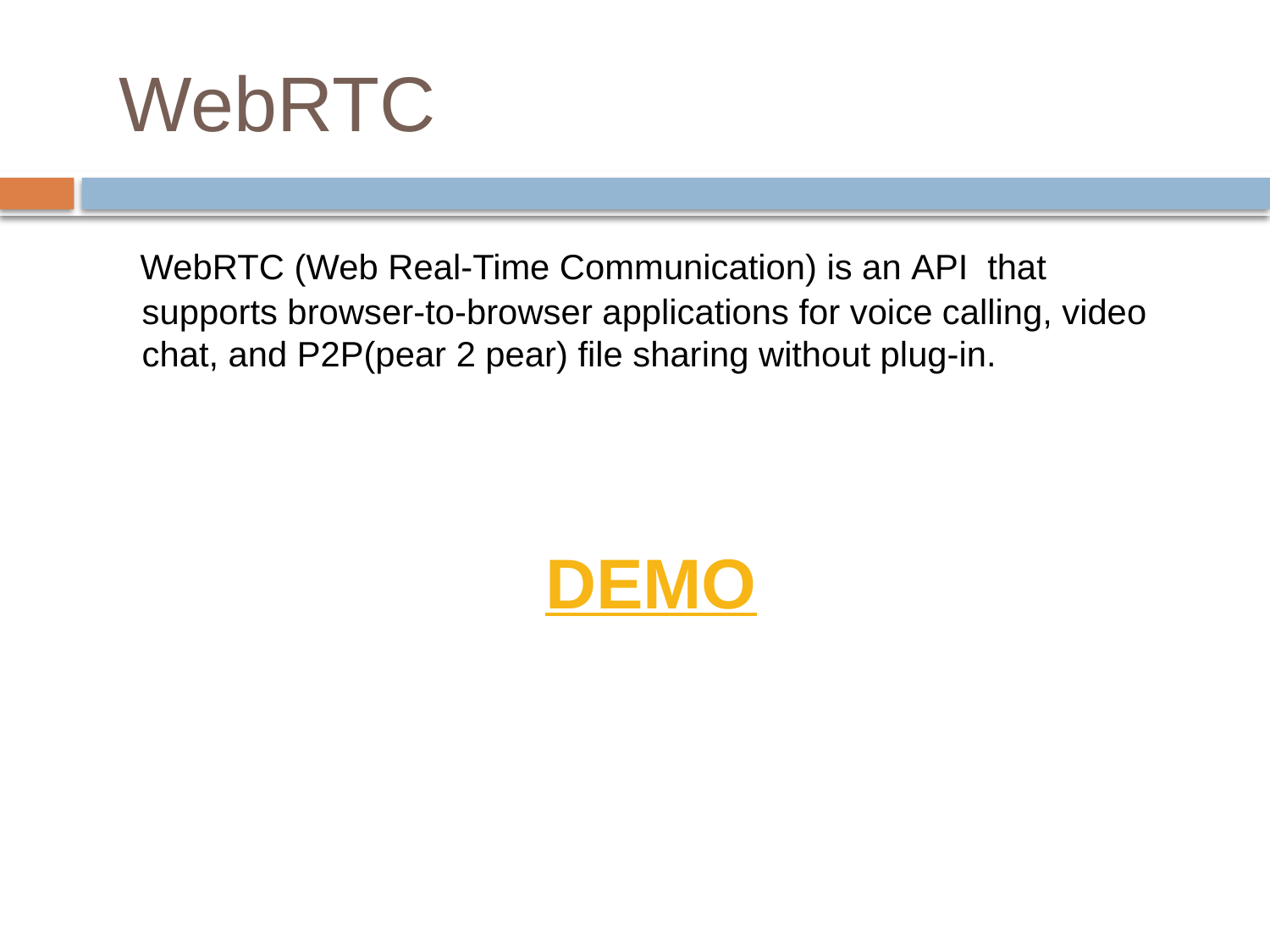

# WebRTC
   WebRTC (Web Real-Time Communication) is an API  that supports browser-to-browser applications for voice calling, video chat, and P2P(pear 2 pear) file sharing without plug-in.

DEMO